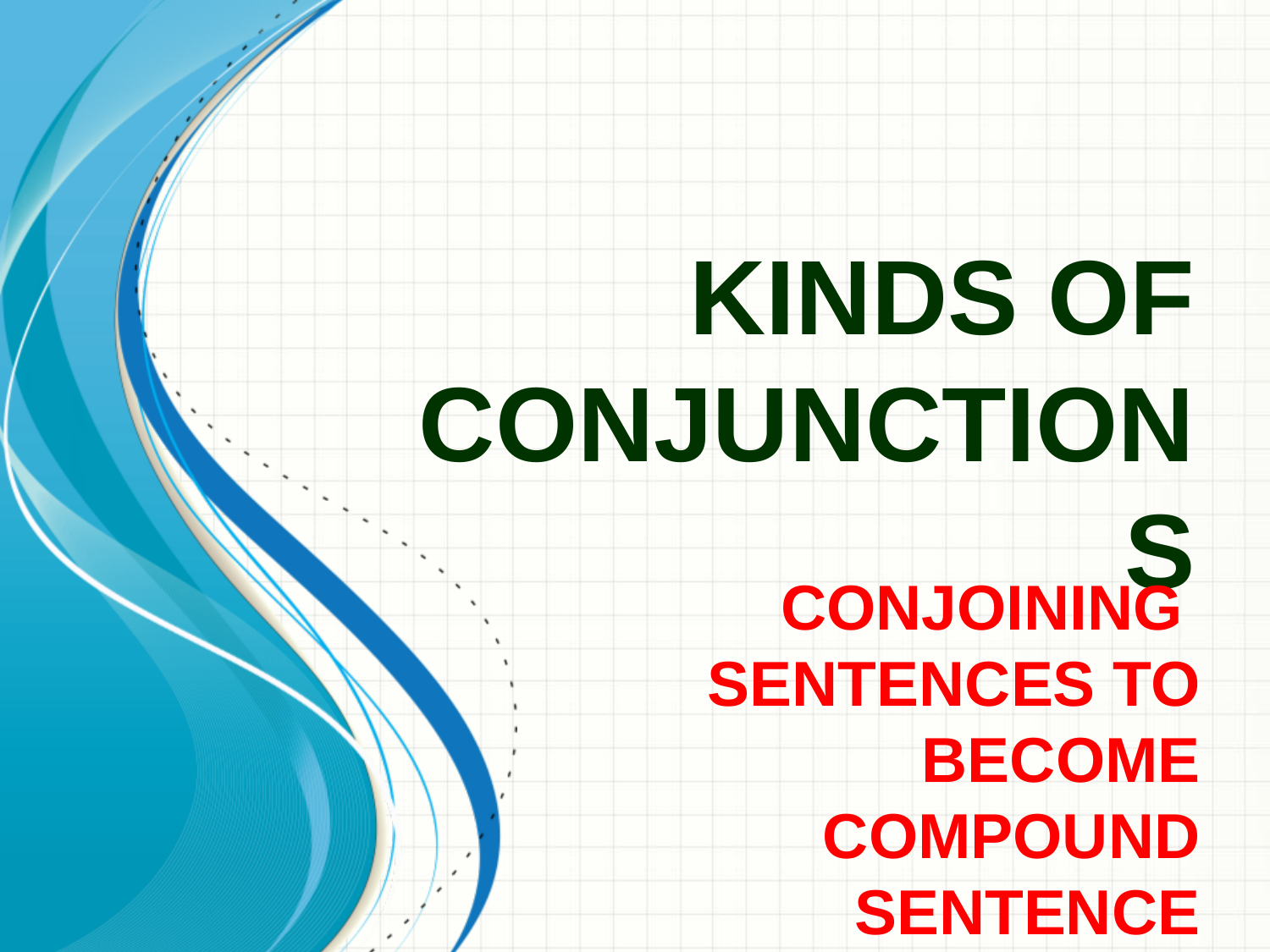

# KINDS OF CONJUNCTIONS
CONJOINING  SENTENCES TO BECOME COMPOUND SENTENCE